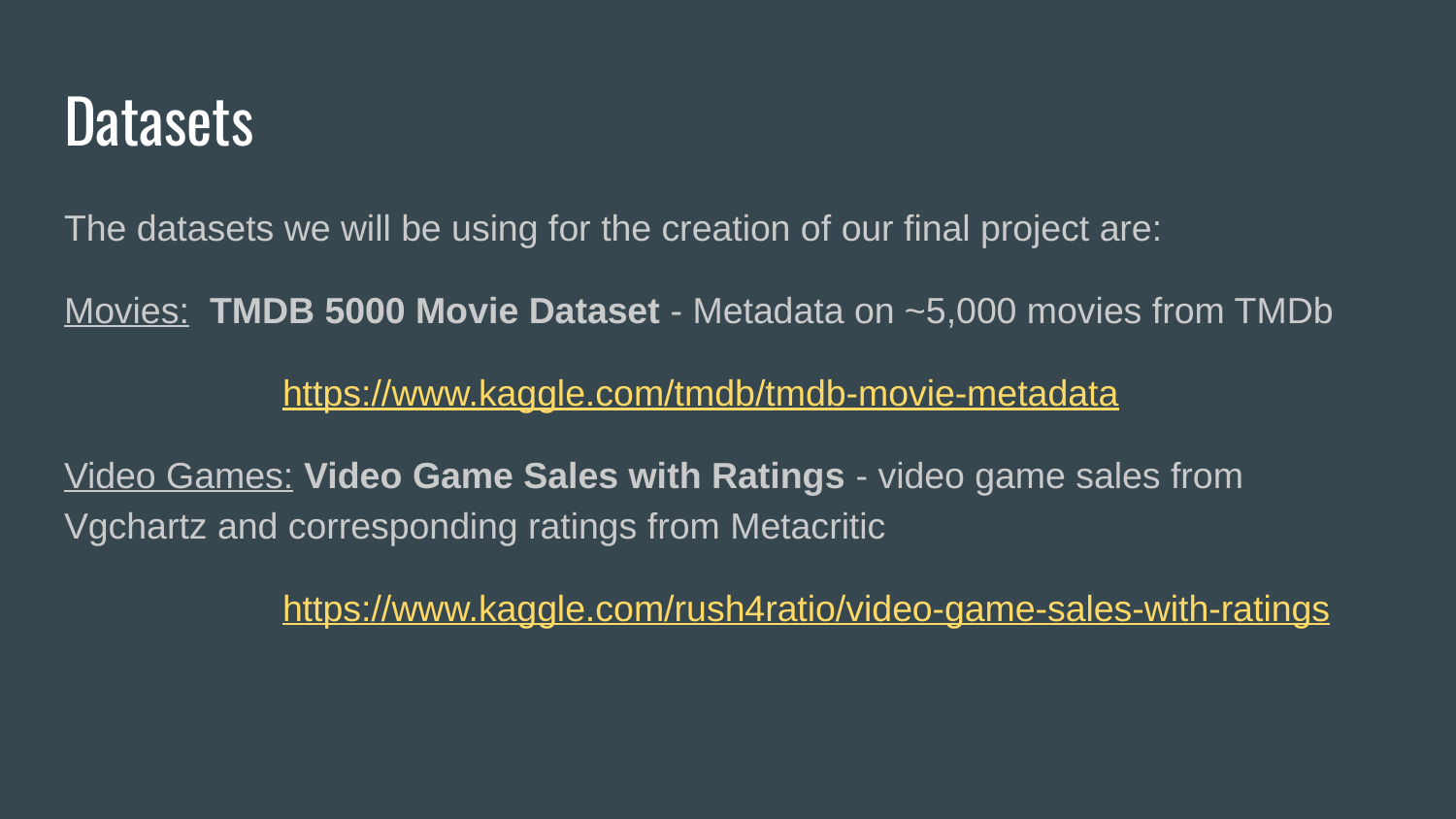

# Datasets
The datasets we will be using for the creation of our final project are:
Movies:  TMDB 5000 Movie Dataset - Metadata on ~5,000 movies from TMDb
https://www.kaggle.com/tmdb/tmdb-movie-metadata
Video Games: Video Game Sales with Ratings - video game sales from Vgchartz and corresponding ratings from Metacritic
https://www.kaggle.com/rush4ratio/video-game-sales-with-ratings